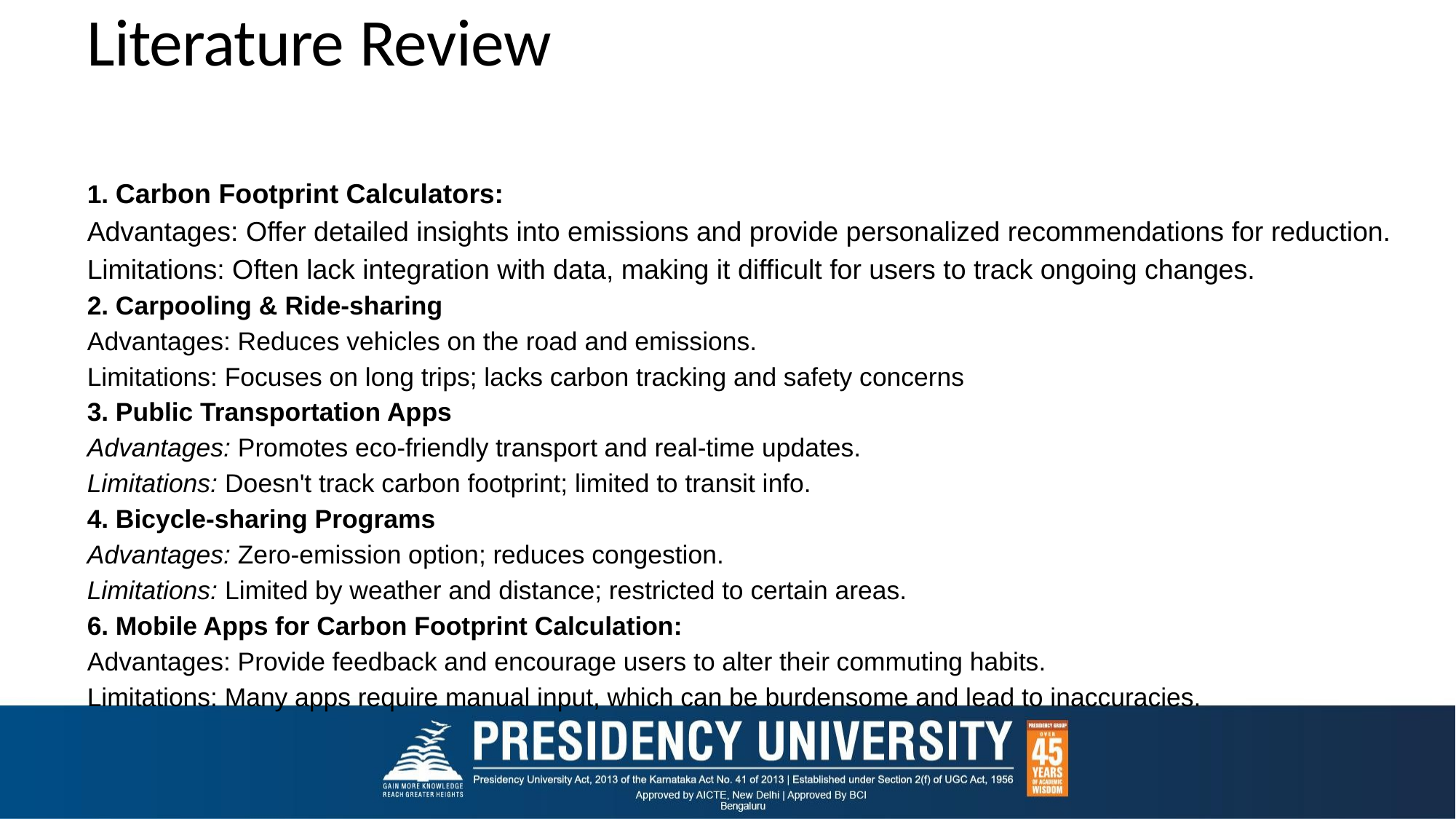

# Literature Review 1. Carbon Footprint Calculators: Advantages: Offer detailed insights into emissions and provide personalized recommendations for reduction. Limitations: Often lack integration with data, making it difficult for users to track ongoing changes. 2. Carpooling & Ride-sharing Advantages: Reduces vehicles on the road and emissions. Limitations: Focuses on long trips; lacks carbon tracking and safety concerns 3. Public Transportation Apps Advantages: Promotes eco-friendly transport and real-time updates. Limitations: Doesn't track carbon footprint; limited to transit info. 4. Bicycle-sharing Programs Advantages: Zero-emission option; reduces congestion. Limitations: Limited by weather and distance; restricted to certain areas. 6. Mobile Apps for Carbon Footprint Calculation: Advantages: Provide feedback and encourage users to alter their commuting habits. Limitations: Many apps require manual input, which can be burdensome and lead to inaccuracies.